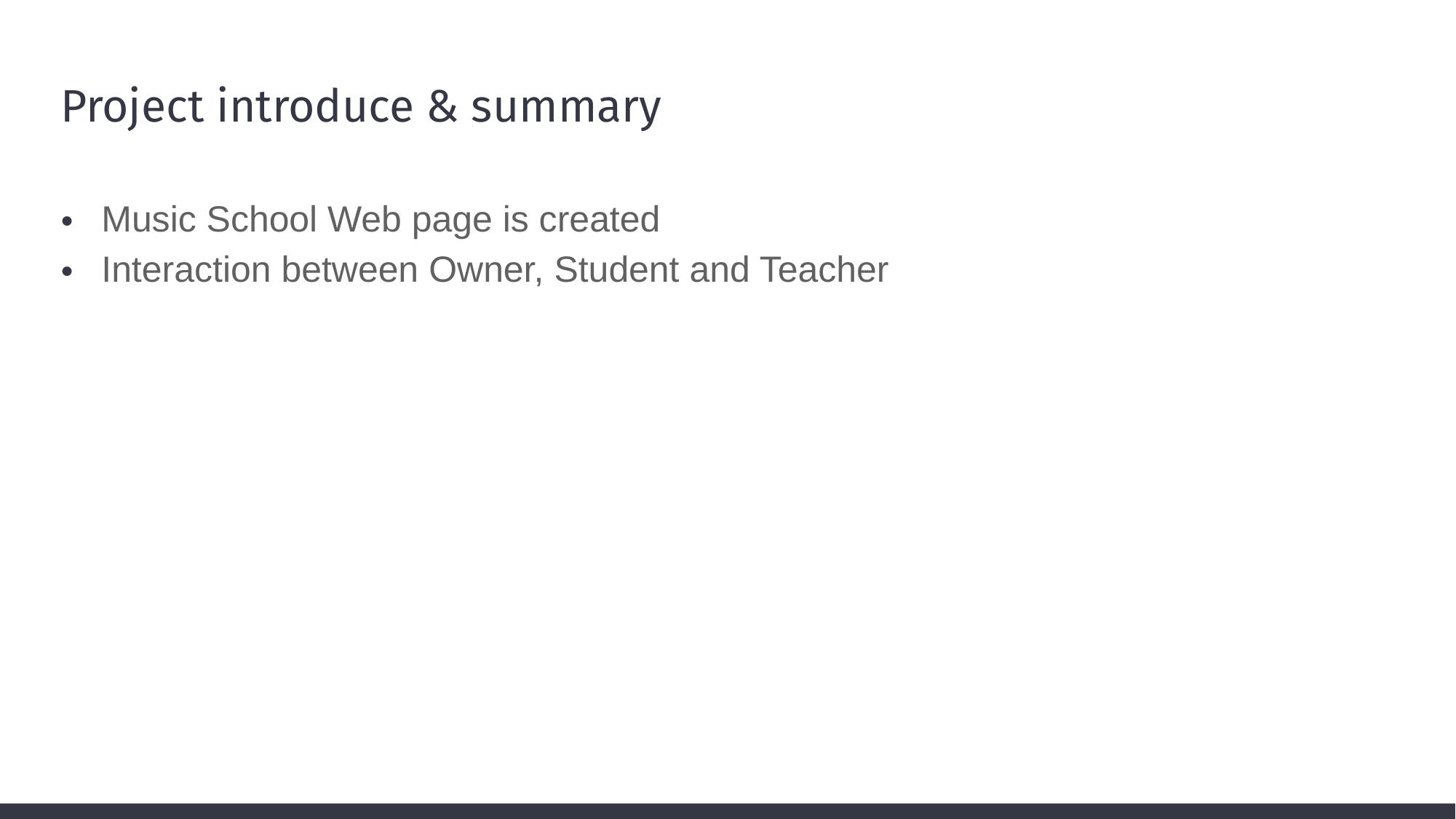

# Project introduce & summary
Music School Web page is created
Interaction between Owner, Student and Teacher